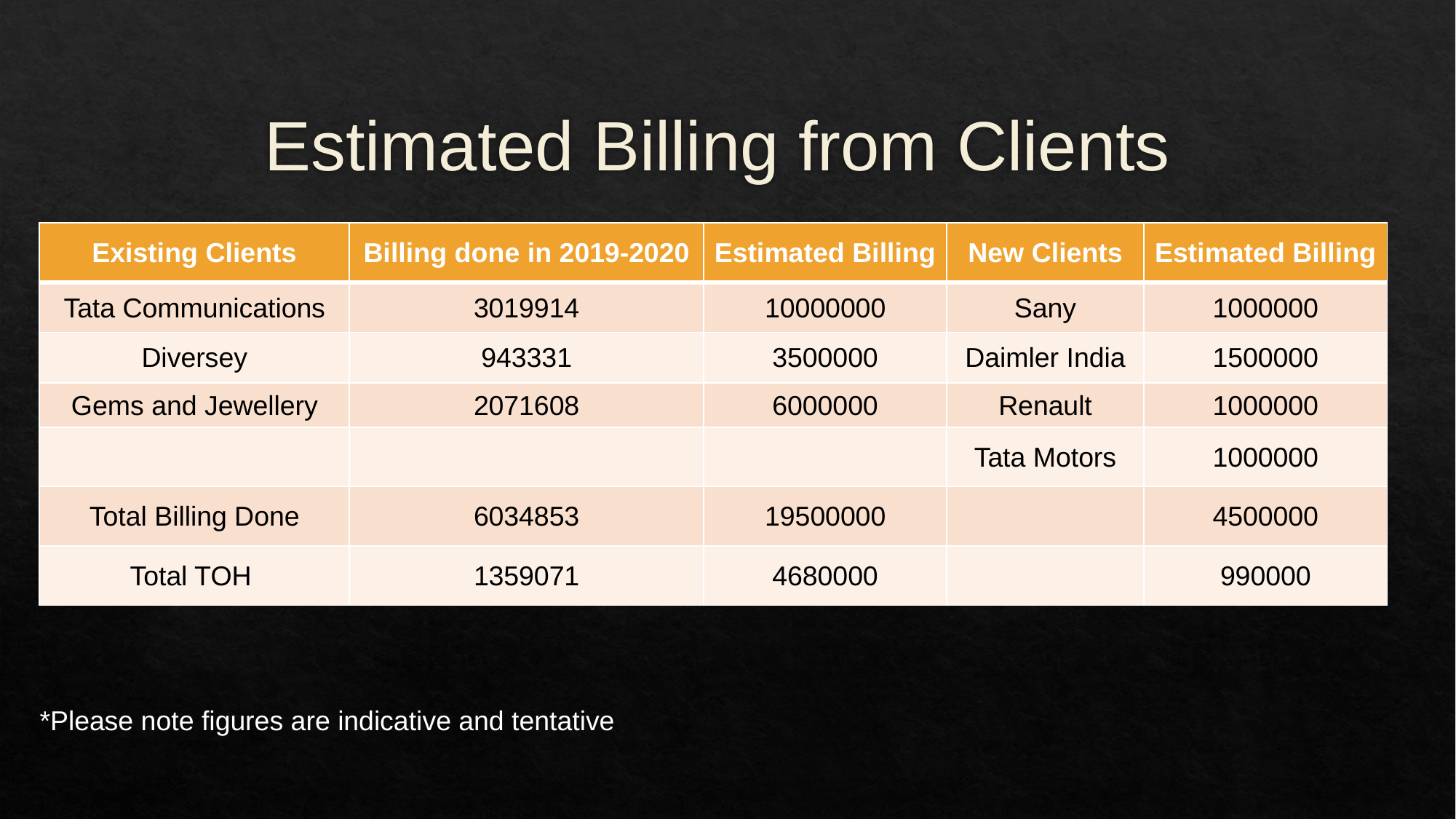

# Estimated Billing from Clients
| Existing Clients | Billing done in 2019-2020 | Estimated Billing | New Clients | Estimated Billing |
| --- | --- | --- | --- | --- |
| Tata Communications | 3019914 | 10000000 | Sany | 1000000 |
| Diversey | 943331 | 3500000 | Daimler India | 1500000 |
| Gems and Jewellery | 2071608 | 6000000 | Renault | 1000000 |
|  |  |  | Tata Motors | 1000000 |
| Total Billing Done | 6034853 | 19500000 |  | 4500000 |
| Total TOH | 1359071 | 4680000 |  | 990000 |
*Please note figures are indicative and tentative